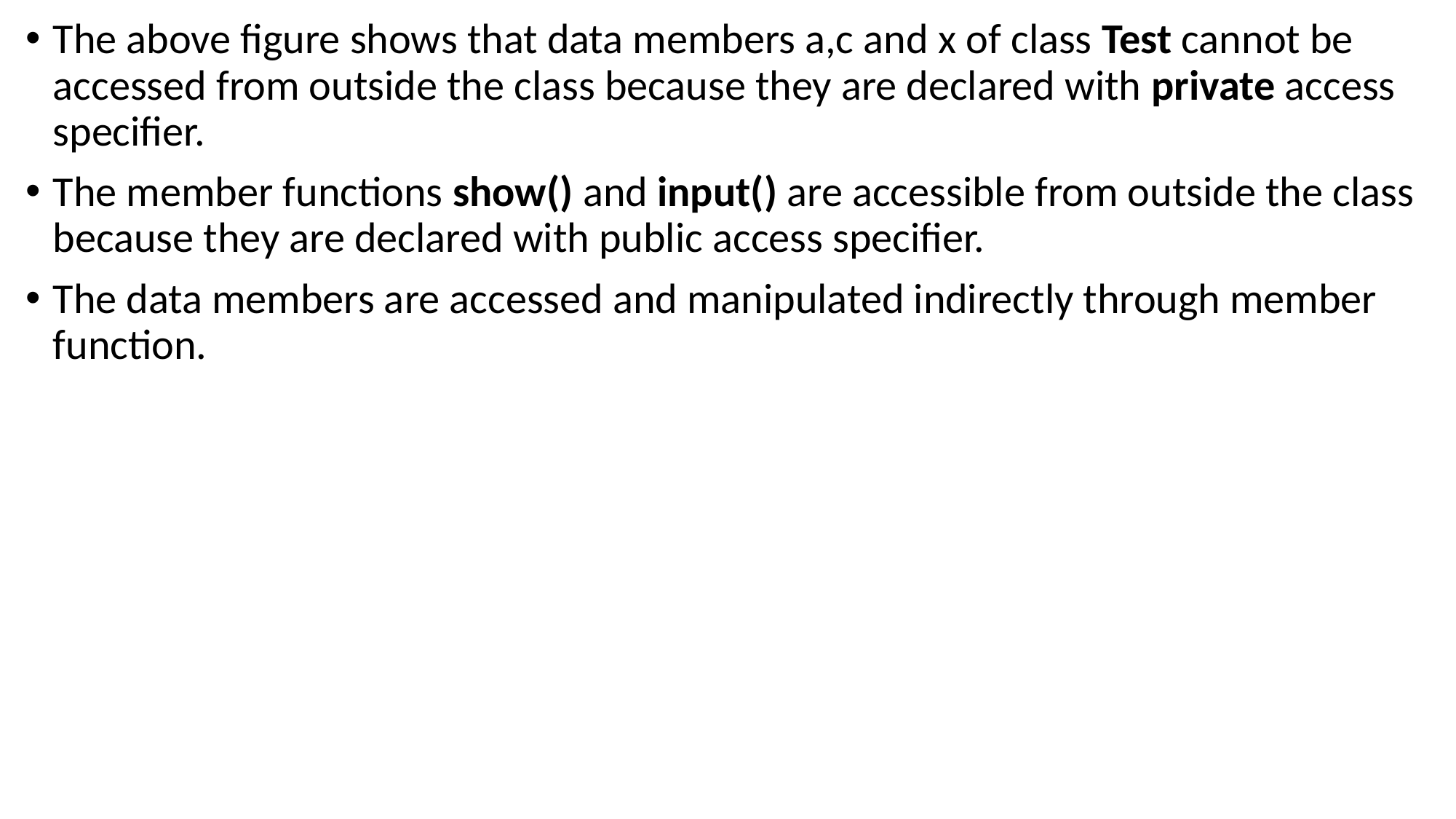

The above figure shows that data members a,c and x of class Test cannot be accessed from outside the class because they are declared with private access specifier.
The member functions show() and input() are accessible from outside the class because they are declared with public access specifier.
The data members are accessed and manipulated indirectly through member function.